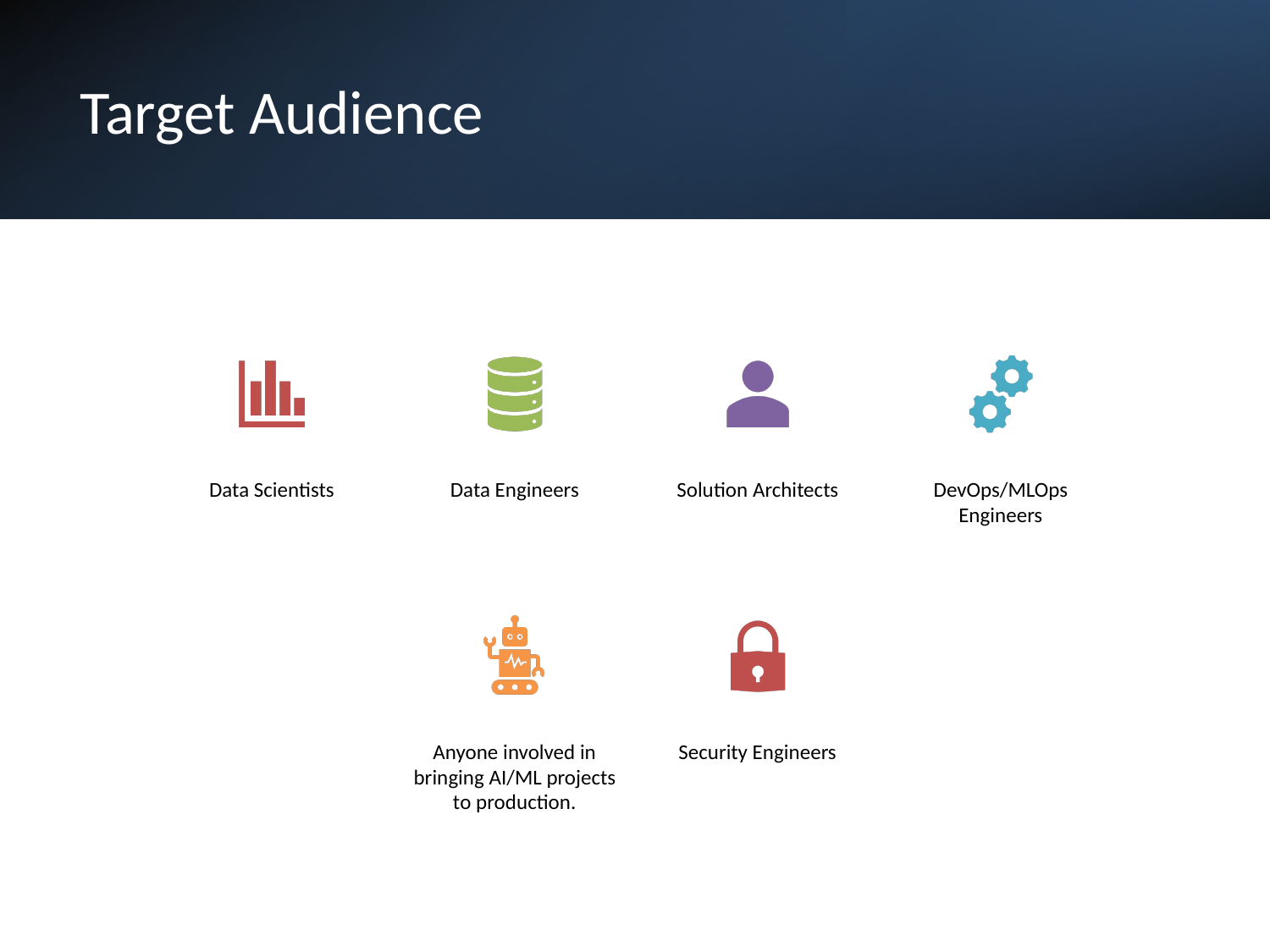

# Target Audience
Data Scientists
Data Engineers
Solution Architects
DevOps/MLOps Engineers
Anyone involved in bringing AI/ML projects to production.
Security Engineers